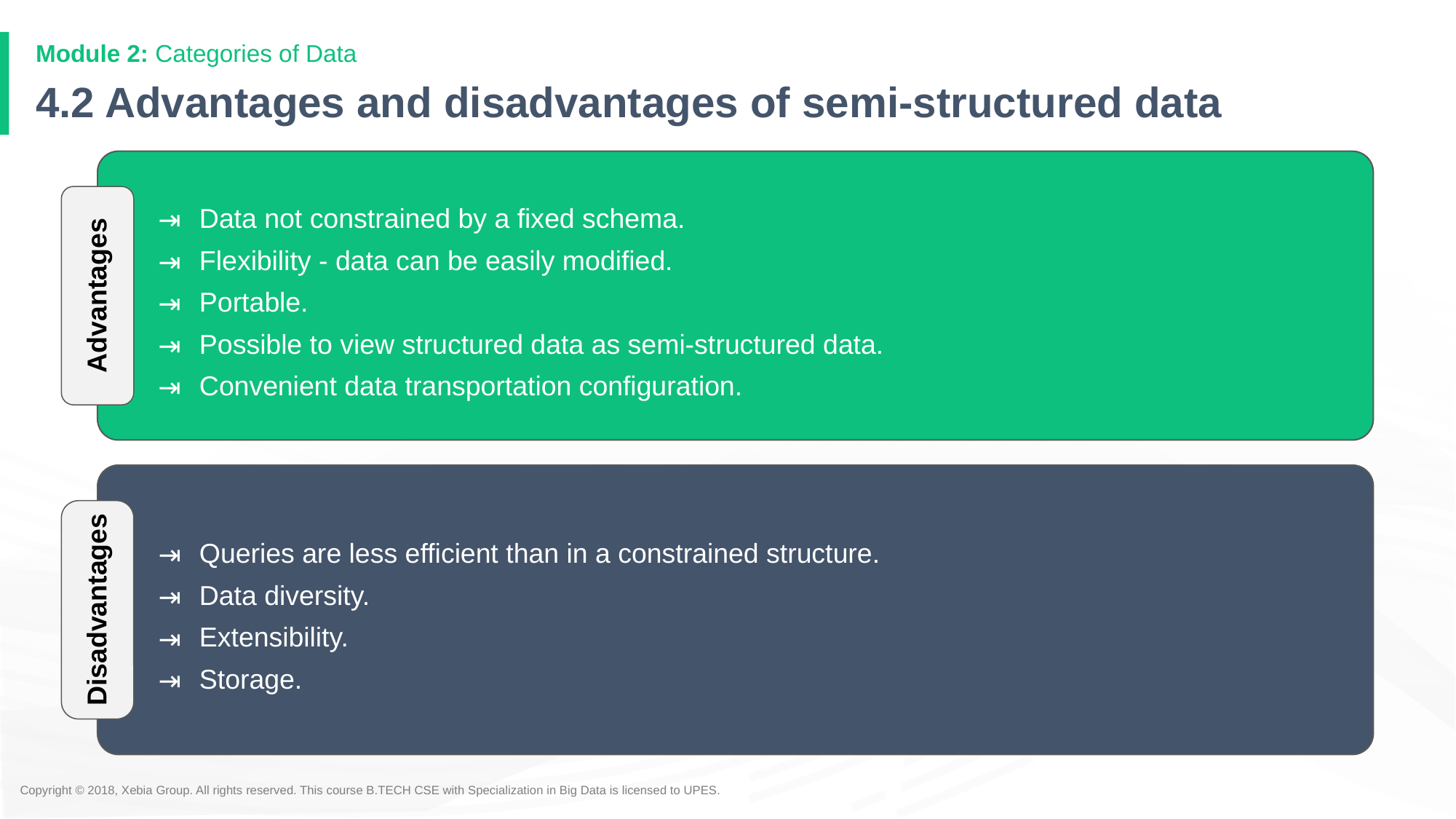

Module 2: Categories of Data
# 4.2 Advantages and disadvantages of semi-structured data
Data not constrained by a fixed schema.
Flexibility - data can be easily modified.
Portable.
Possible to view structured data as semi-structured data.
Convenient data transportation configuration.

Advantages
Queries are less efficient than in a constrained structure.
Data diversity.
Extensibility.
Storage.
Disadvantages